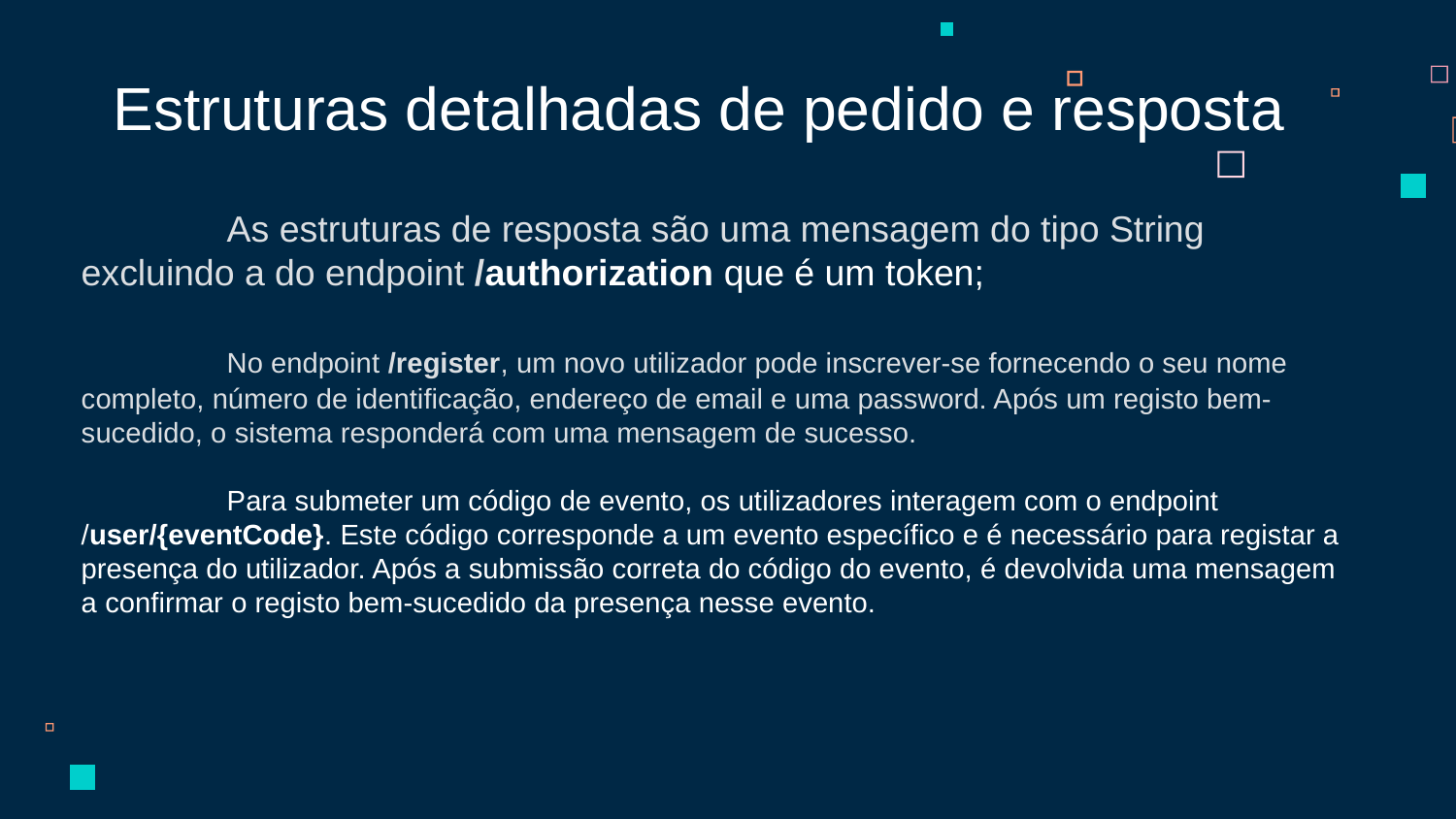

Estruturas detalhadas de pedido e resposta

	As estruturas de resposta são uma mensagem do tipo String excluindo a do endpoint /authorization que é um token;

	No endpoint /register, um novo utilizador pode inscrever-se fornecendo o seu nome completo, número de identificação, endereço de email e uma password. Após um registo bem-sucedido, o sistema responderá com uma mensagem de sucesso.

	Para submeter um código de evento, os utilizadores interagem com o endpoint /user/{eventCode}. Este código corresponde a um evento específico e é necessário para registar a presença do utilizador. Após a submissão correta do código do evento, é devolvida uma mensagem a confirmar o registo bem-sucedido da presença nesse evento.